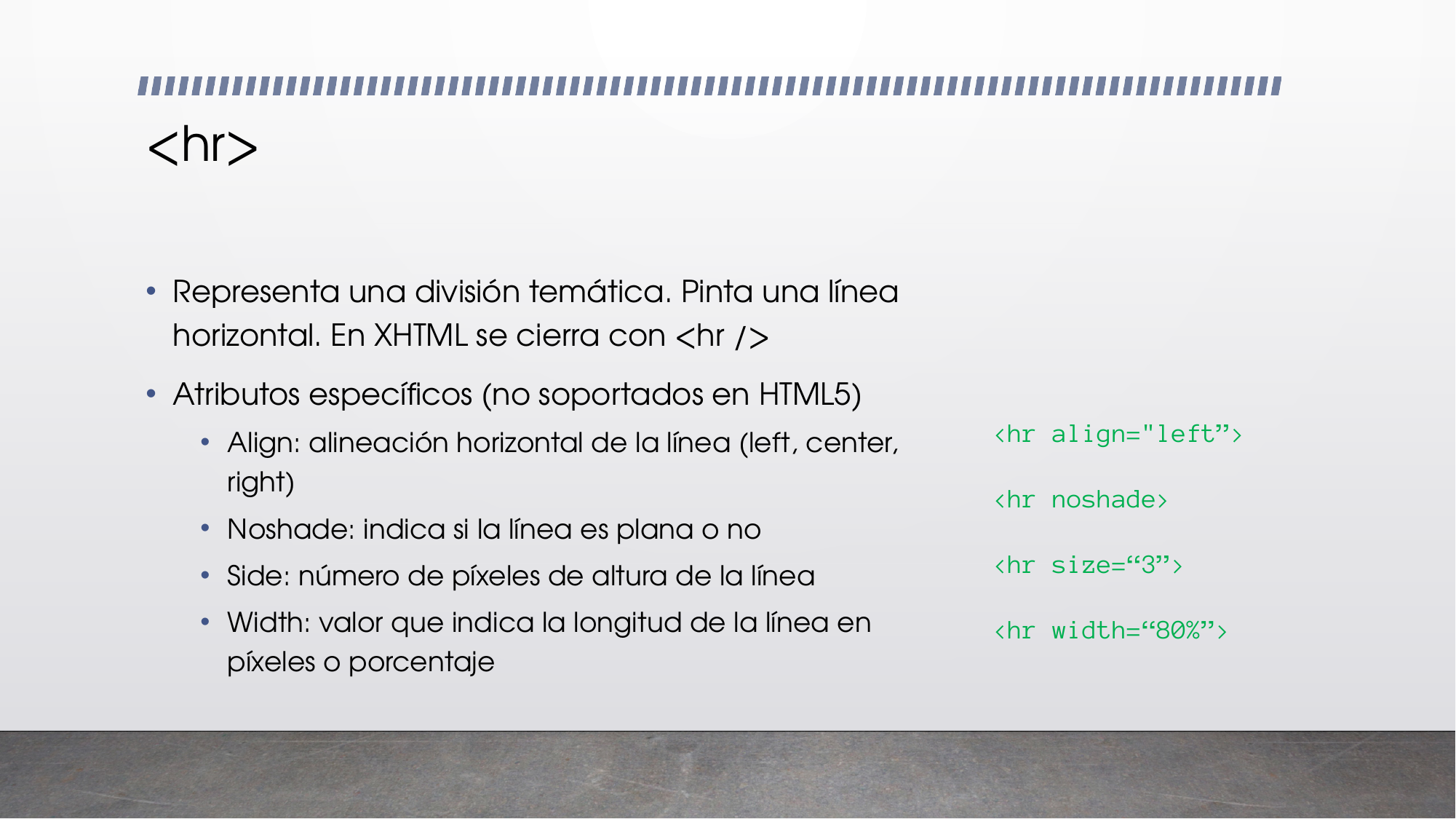

# <hr>
Representa una división temática. Pinta una línea horizontal. En XHTML se cierra con <hr />
Atributos específicos (no soportados en HTML5)
Align: alineación horizontal de la línea (left, center, right)
Noshade: indica si la línea es plana o no
Side: número de píxeles de altura de la línea
Width: valor que indica la longitud de la línea en píxeles o porcentaje
<hr align="left”>

<hr noshade>

<hr size=“3”>

<hr width=“80%”>